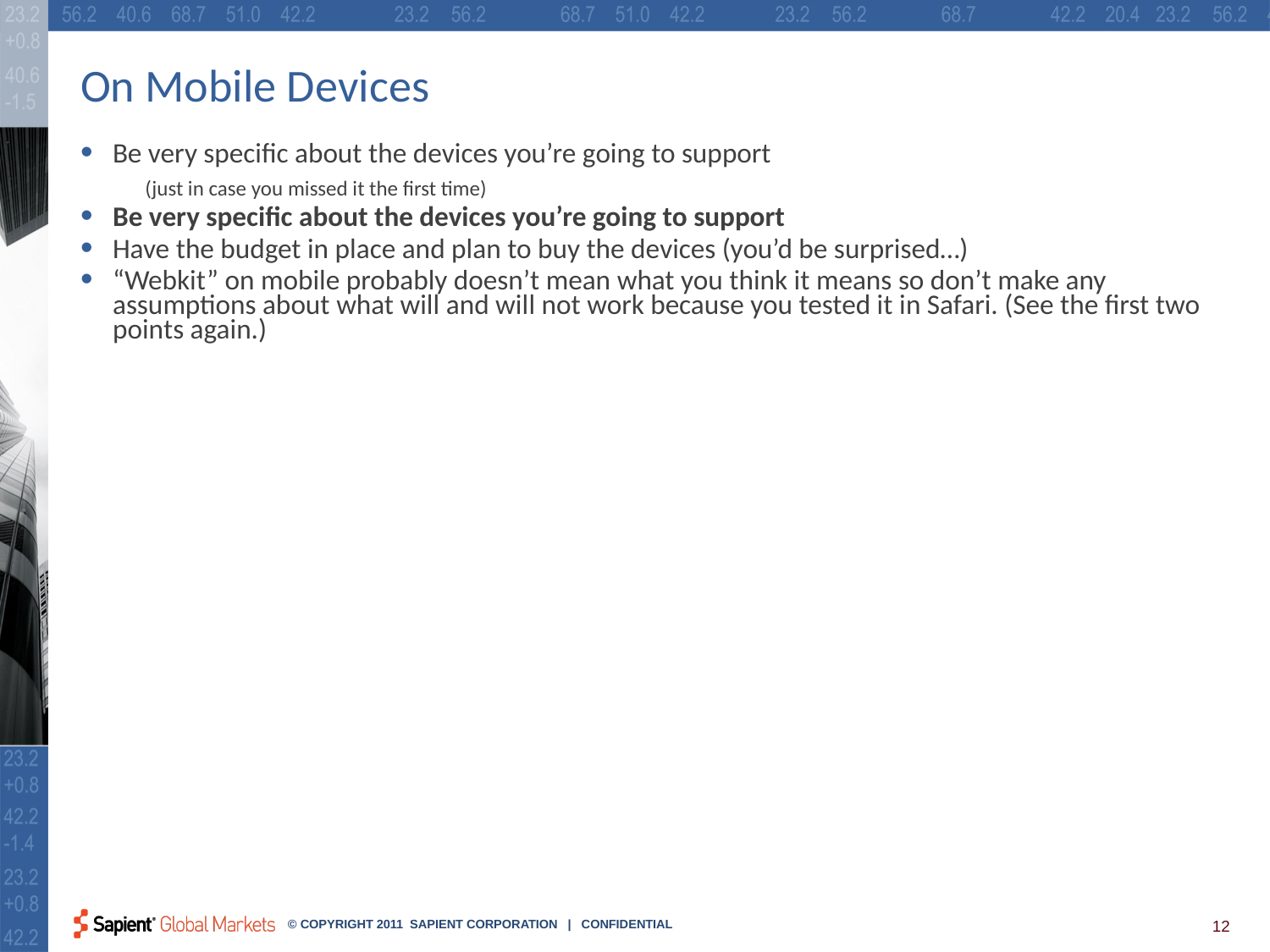

# On Mobile Devices
Be very specific about the devices you’re going to support
(just in case you missed it the first time)
Be very specific about the devices you’re going to support
Have the budget in place and plan to buy the devices (you’d be surprised…)
“Webkit” on mobile probably doesn’t mean what you think it means so don’t make any assumptions about what will and will not work because you tested it in Safari. (See the first two points again.)